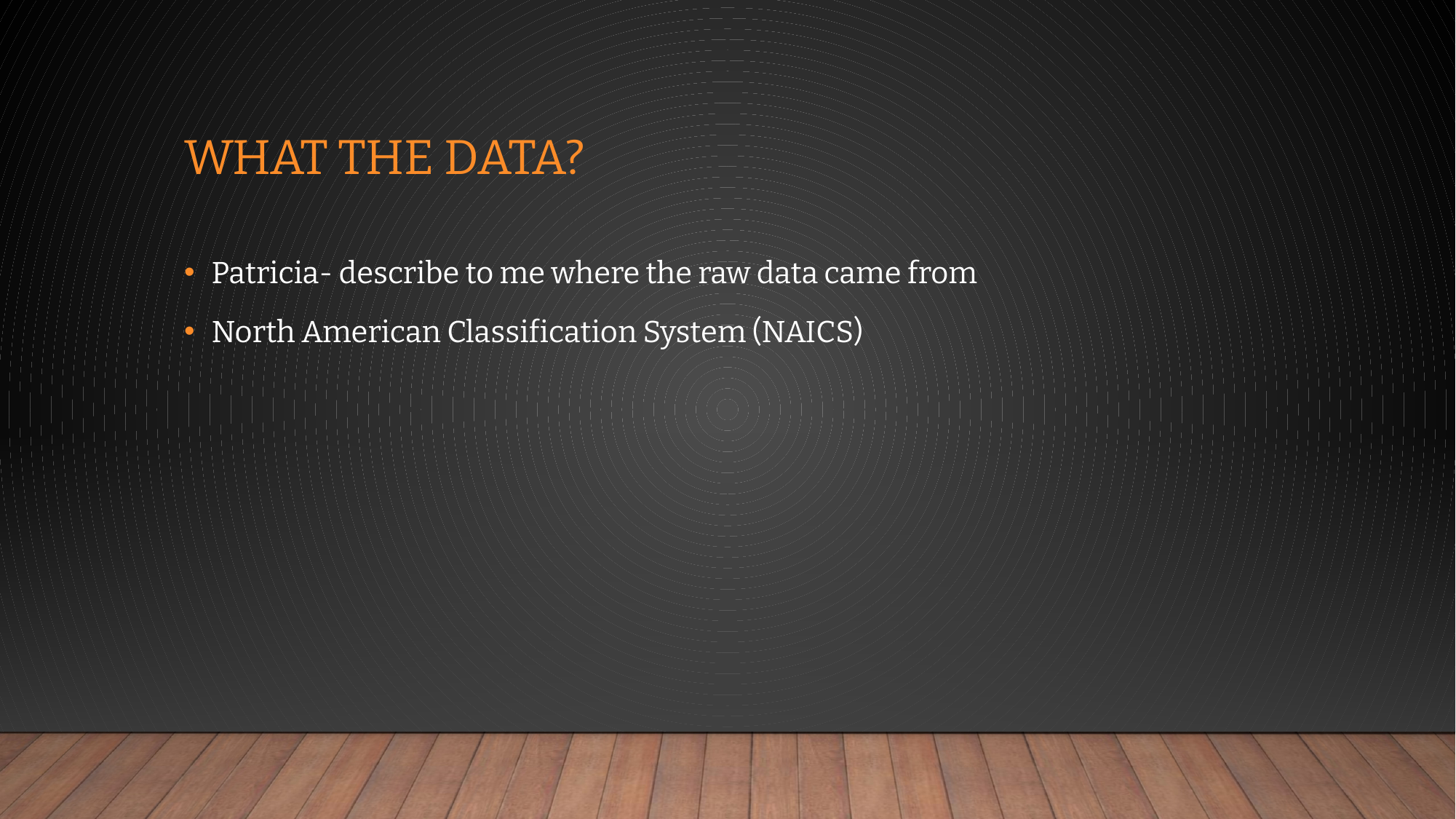

# What the data?
Patricia- describe to me where the raw data came from
North American Classification System (NAICS)